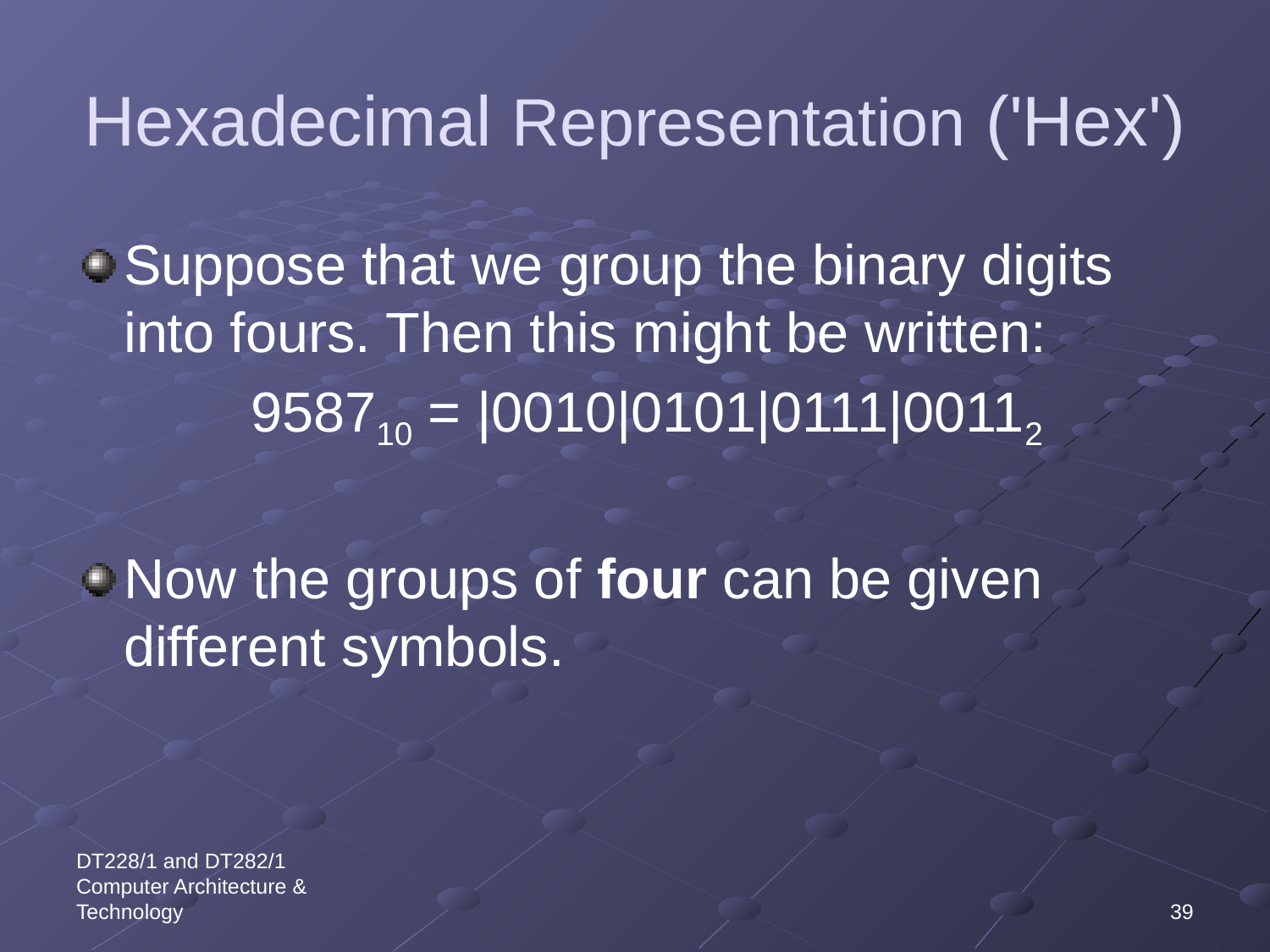

# Hexadecimal Representation ('Hex')
Suppose that we group the binary digits into fours. Then this might be written:
		958710 = |0010|0101|0111|00112

Now the groups of four can be given different symbols.
DT228/1 and DT282/1 Computer Architecture & Technology
39